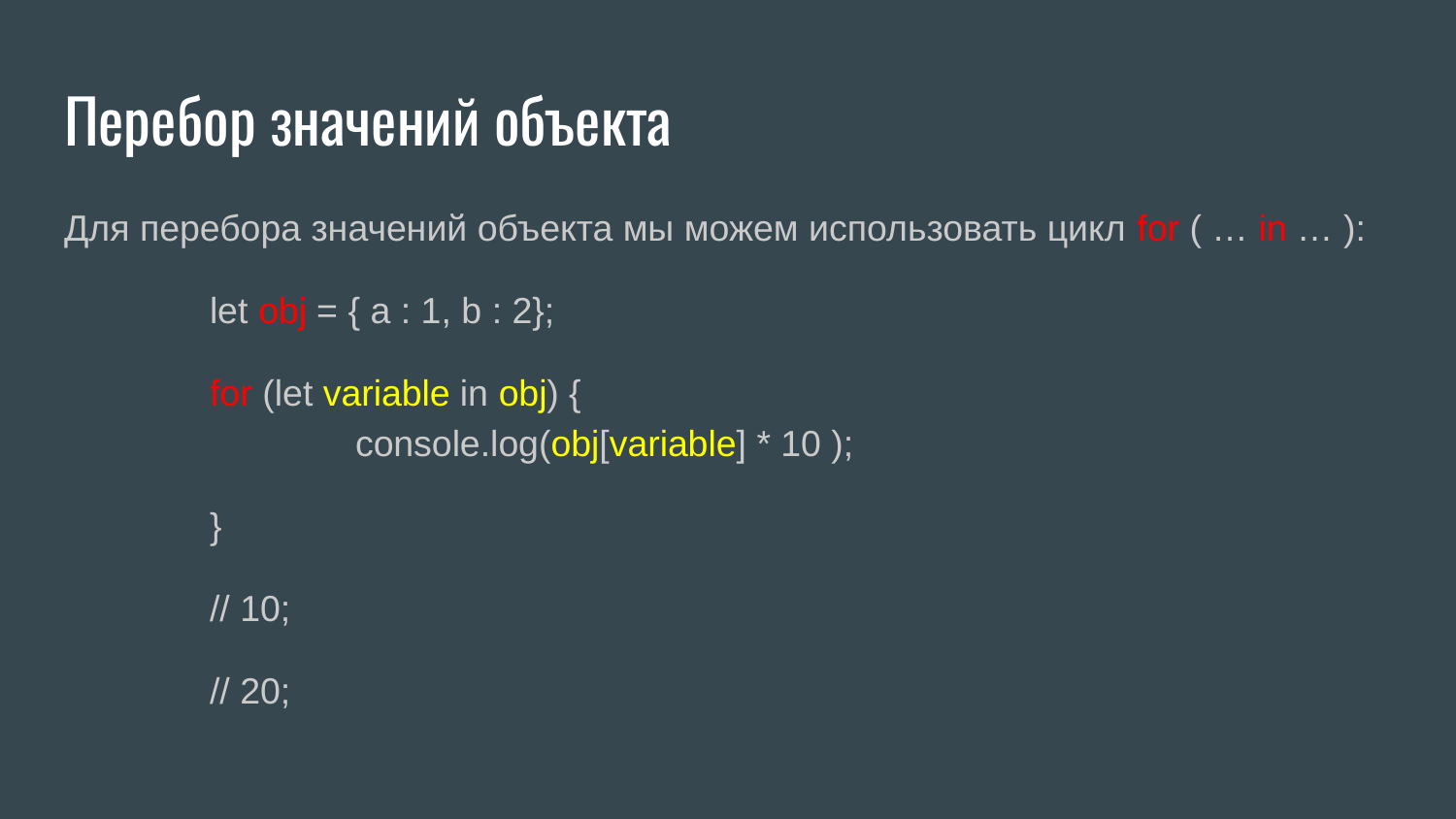

# Перебор значений объекта
Для перебора значений объекта мы можем использовать цикл for ( … in … ):
	let obj = { a : 1, b : 2};
	for (let variable in obj) {
		console.log(obj[variable] * 10 );
	}
	// 10;
	// 20;